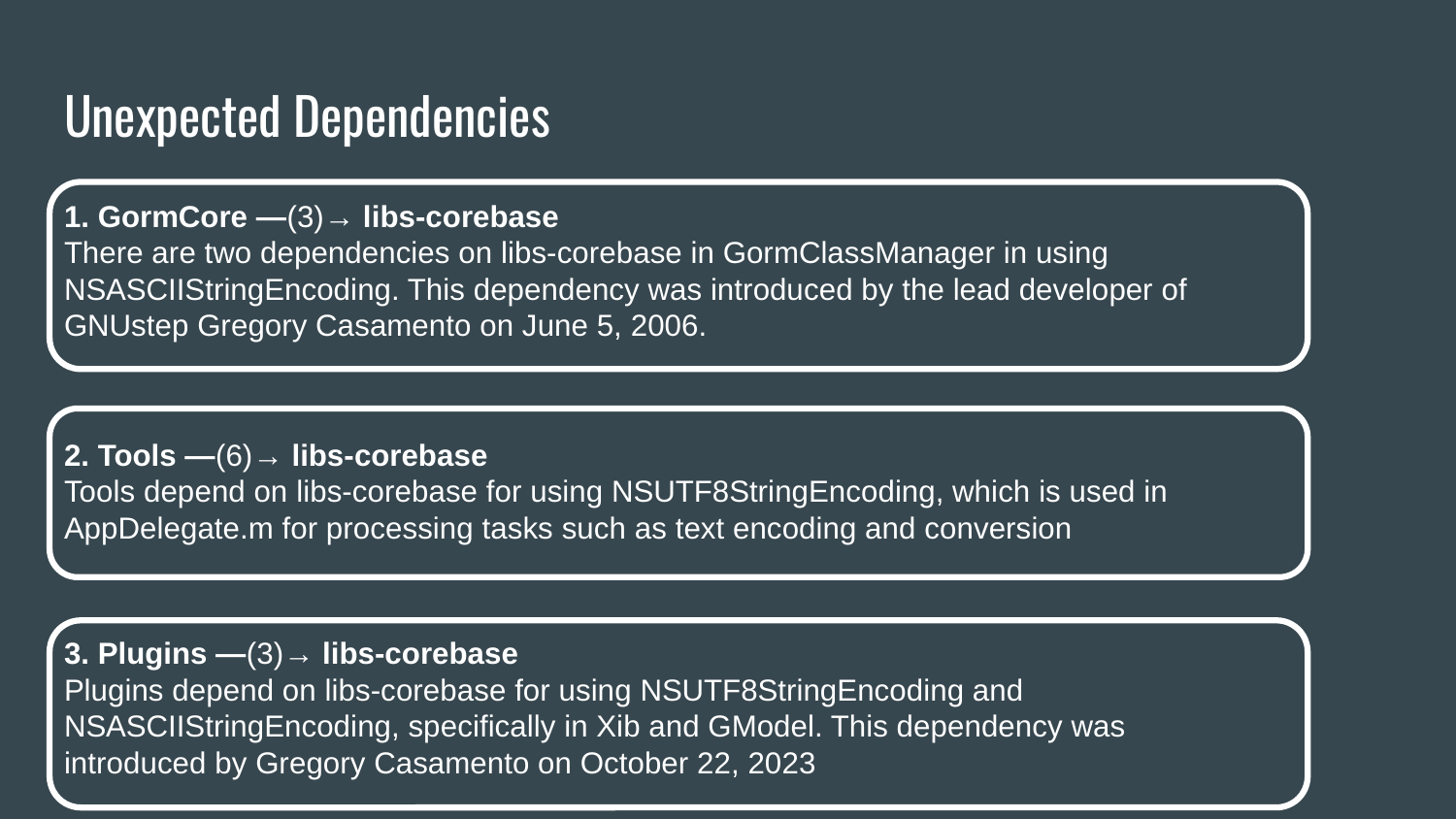

# Unexpected Dependencies

1. GormCore —(3)→ libs-corebase
There are two dependencies on libs-corebase in GormClassManager in using NSASCIIStringEncoding. This dependency was introduced by the lead developer of GNUstep Gregory Casamento on June 5, 2006.

2. Tools —(6)→ libs-corebase
Tools depend on libs-corebase for using NSUTF8StringEncoding, which is used in AppDelegate.m for processing tasks such as text encoding and conversion
3. Plugins —(3)→ libs-corebase
Plugins depend on libs-corebase for using NSUTF8StringEncoding and NSASCIIStringEncoding, specifically in Xib and GModel. This dependency was introduced by Gregory Casamento on October 22, 2023